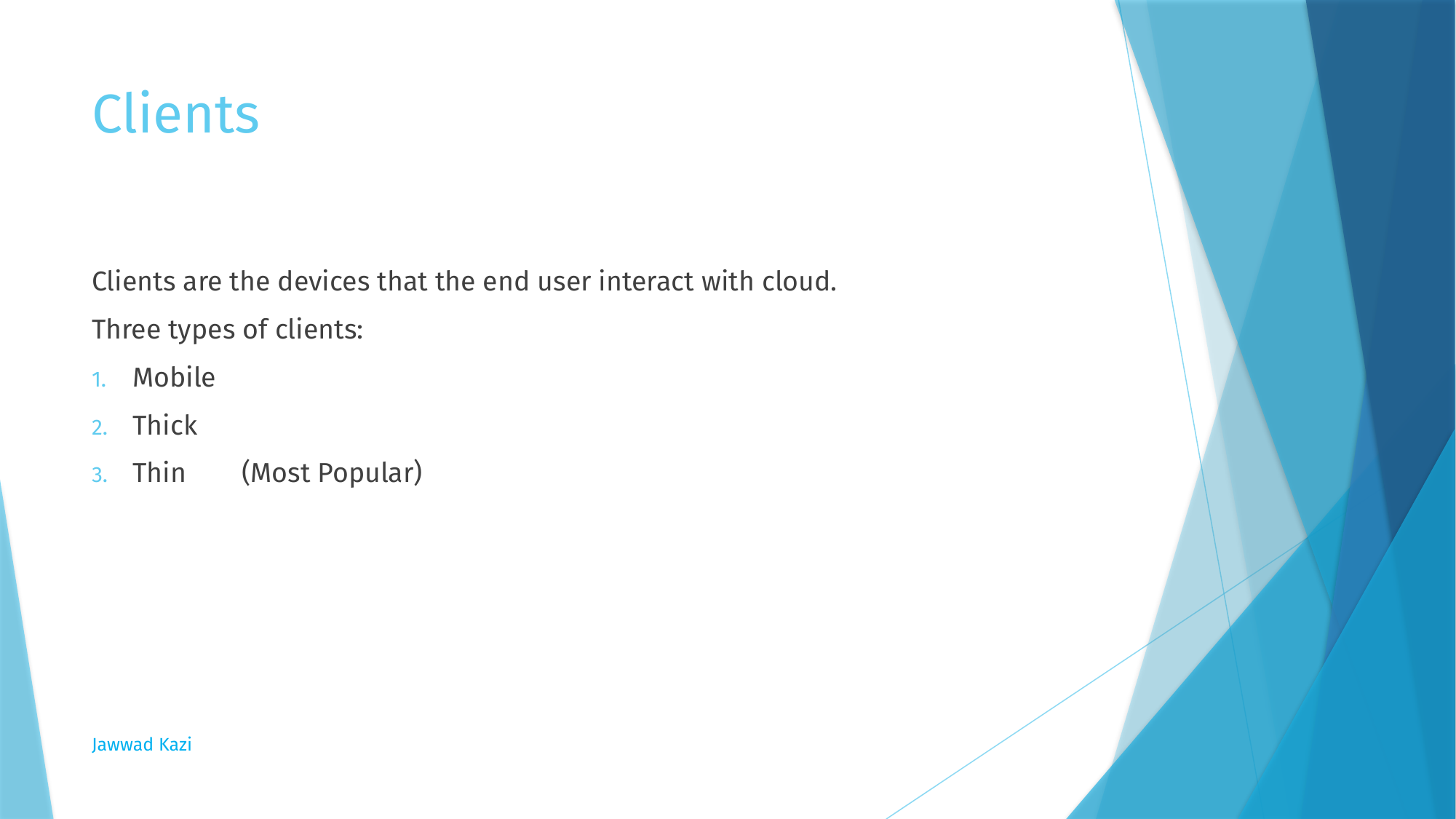

# Clients
Clients are the devices that the end user interact with cloud.
Three types of clients:
Mobile
Thick
Thin	(Most Popular)

Jawwad Kazi